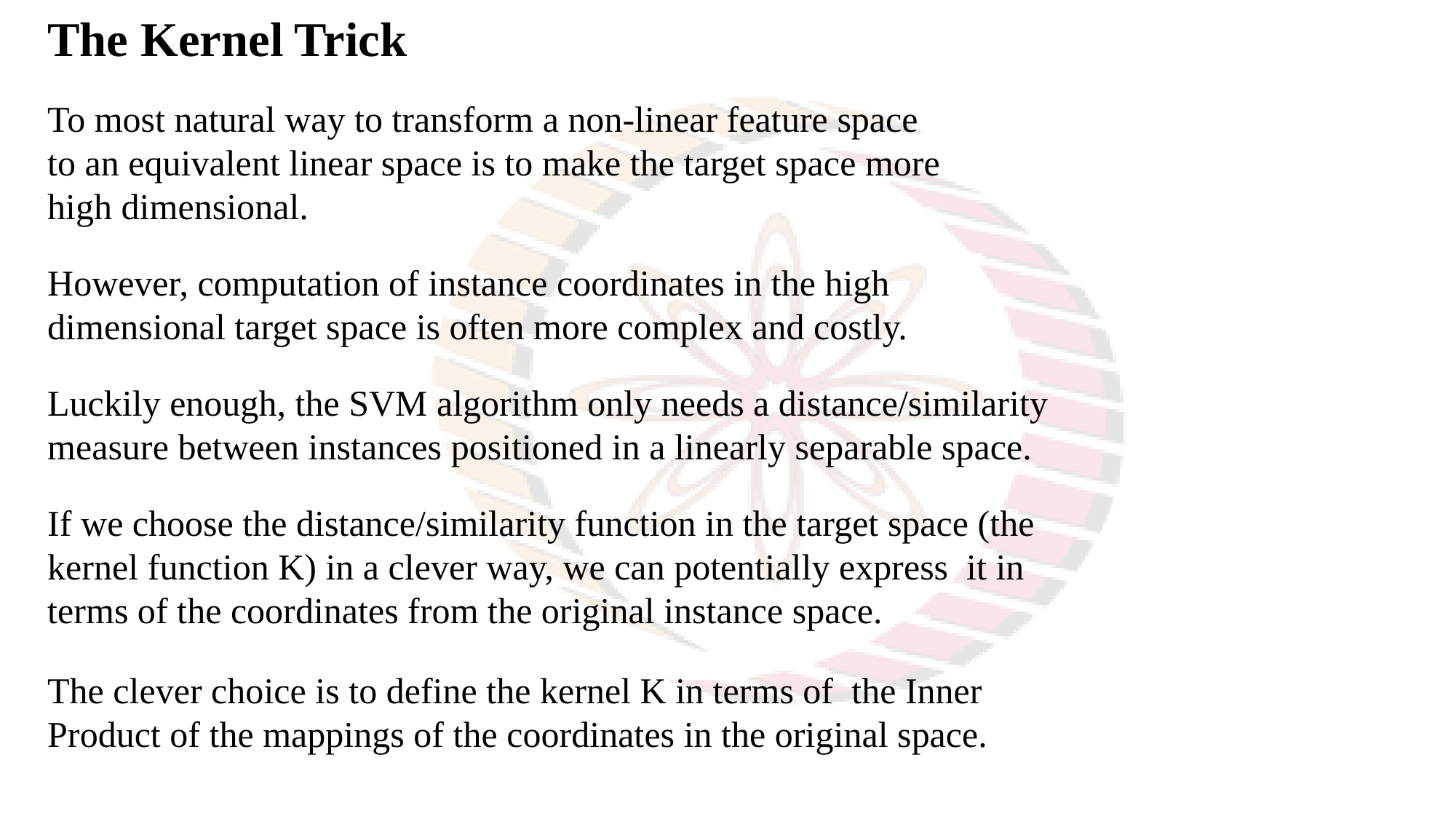

The Kernel Trick

To most natural way to transform a non-linear feature space
to an equivalent linear space is to make the target space more
high dimensional.

However, computation of instance coordinates in the high dimensional target space is often more complex and costly.

Luckily enough, the SVM algorithm only needs a distance/similarity measure between instances positioned in a linearly separable space.

If we choose the distance/similarity function in the target space (the kernel function K) in a clever way, we can potentially express  it in terms of the coordinates from the original instance space.

The clever choice is to define the kernel K in terms of  the Inner Product of the mappings of the coordinates in the original space.